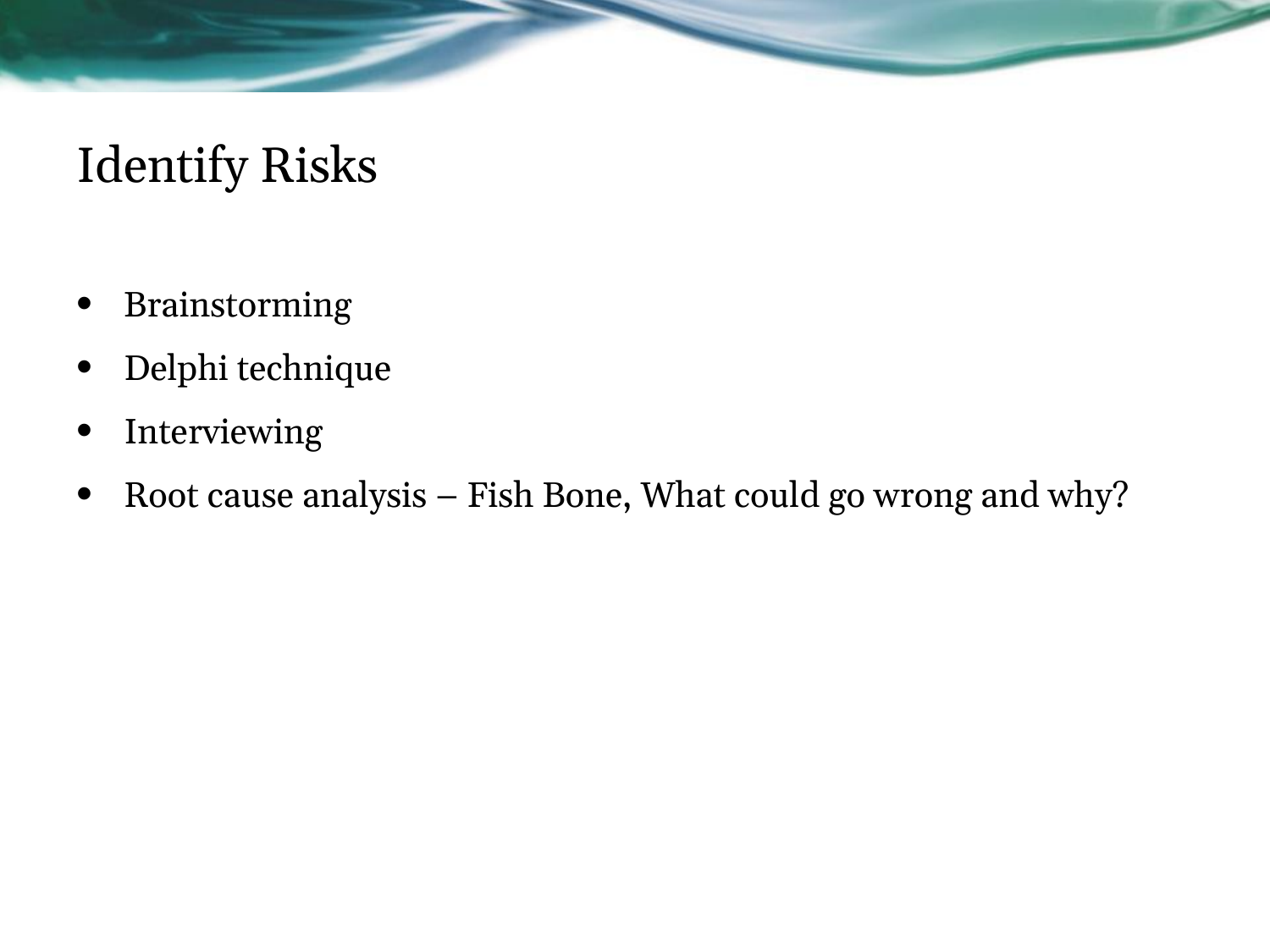

# Identify Risks
Brainstorming
Delphi technique
Interviewing
Root cause analysis – Fish Bone, What could go wrong and why?